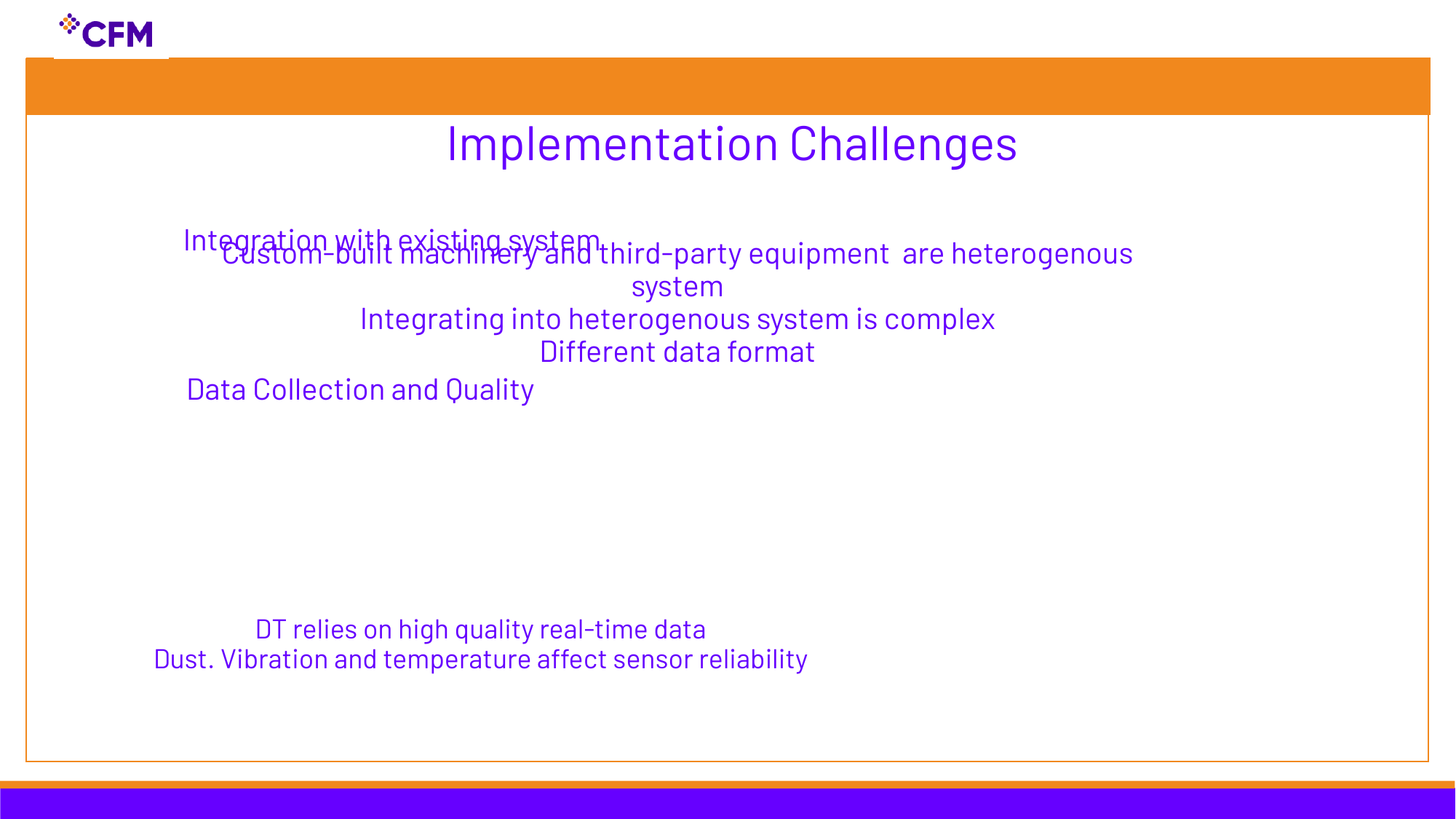

Implementation Challenges
Integration with existing system
Custom-built machinery and third-party equipment  are heterogenous system
Integrating into heterogenous system is complex
Different data format
Data Collection and Quality
DT relies on high quality real-time data
Dust. Vibration and temperature affect sensor reliability